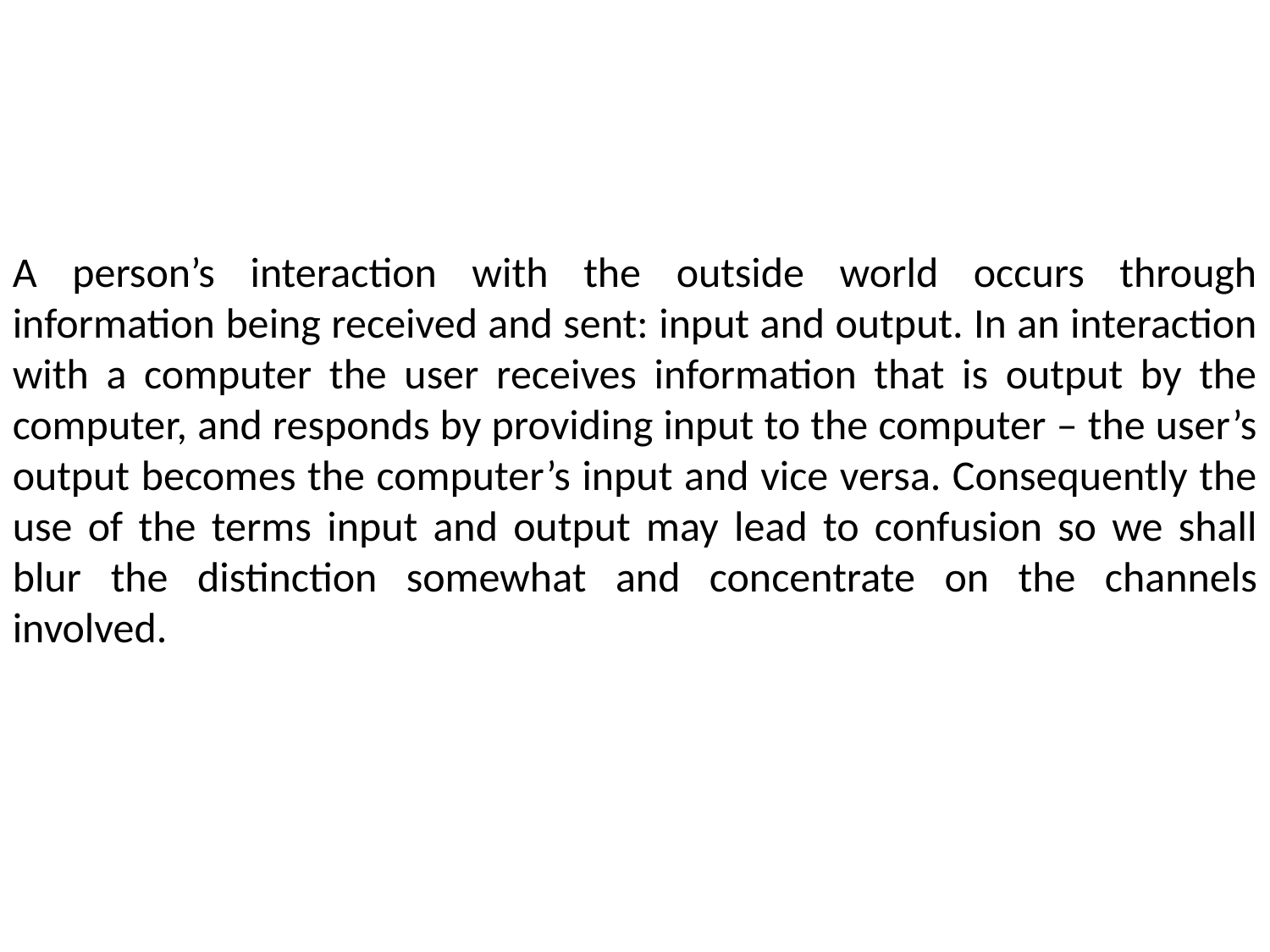

A person’s interaction with the outside world occurs through information being received and sent: input and output. In an interaction with a computer the user receives information that is output by the computer, and responds by providing input to the computer – the user’s output becomes the computer’s input and vice versa. Consequently the use of the terms input and output may lead to confusion so we shall blur the distinction somewhat and concentrate on the channels involved.